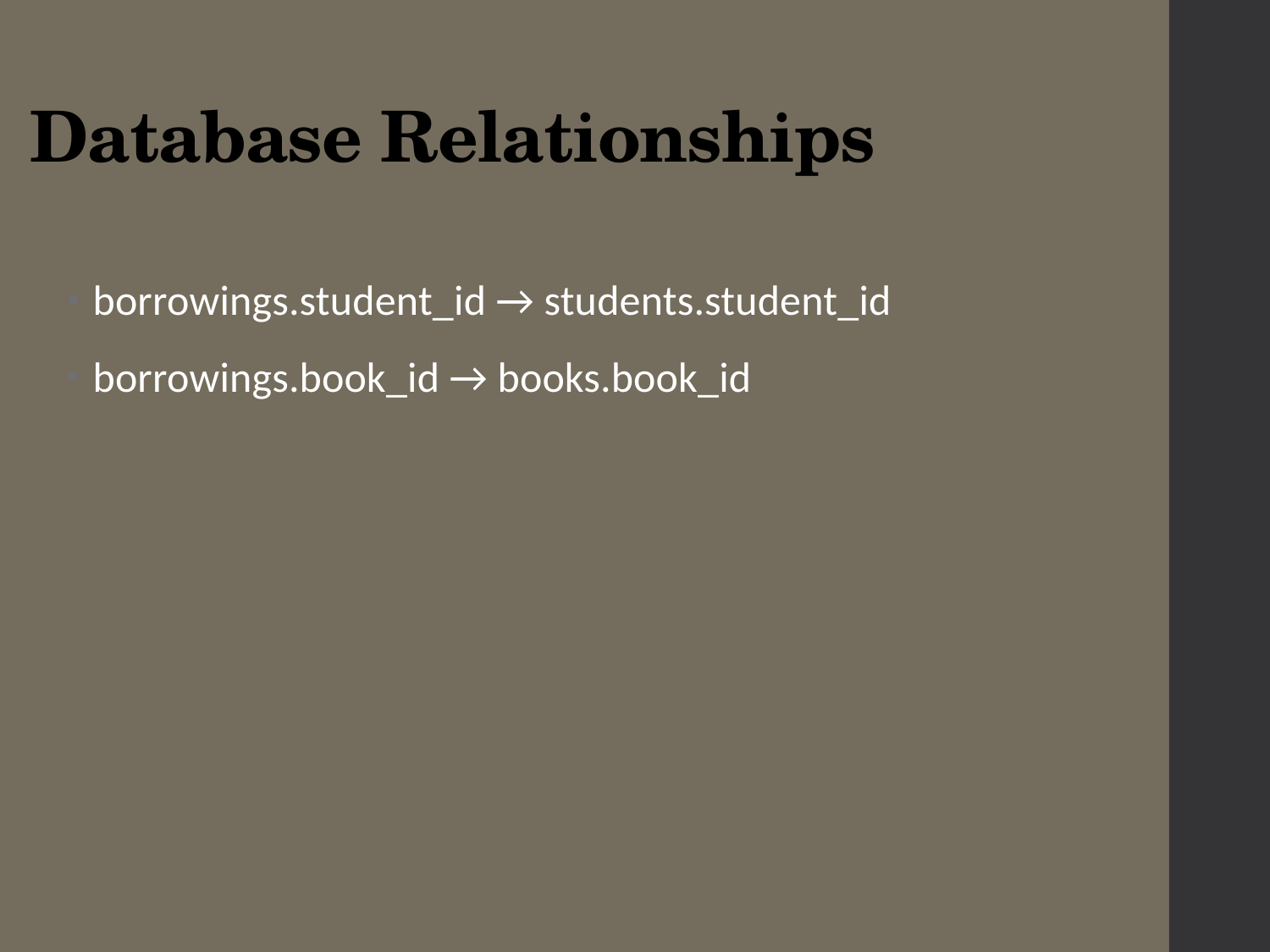

# Database Relationships
borrowings.student_id → students.student_id
borrowings.book_id → books.book_id